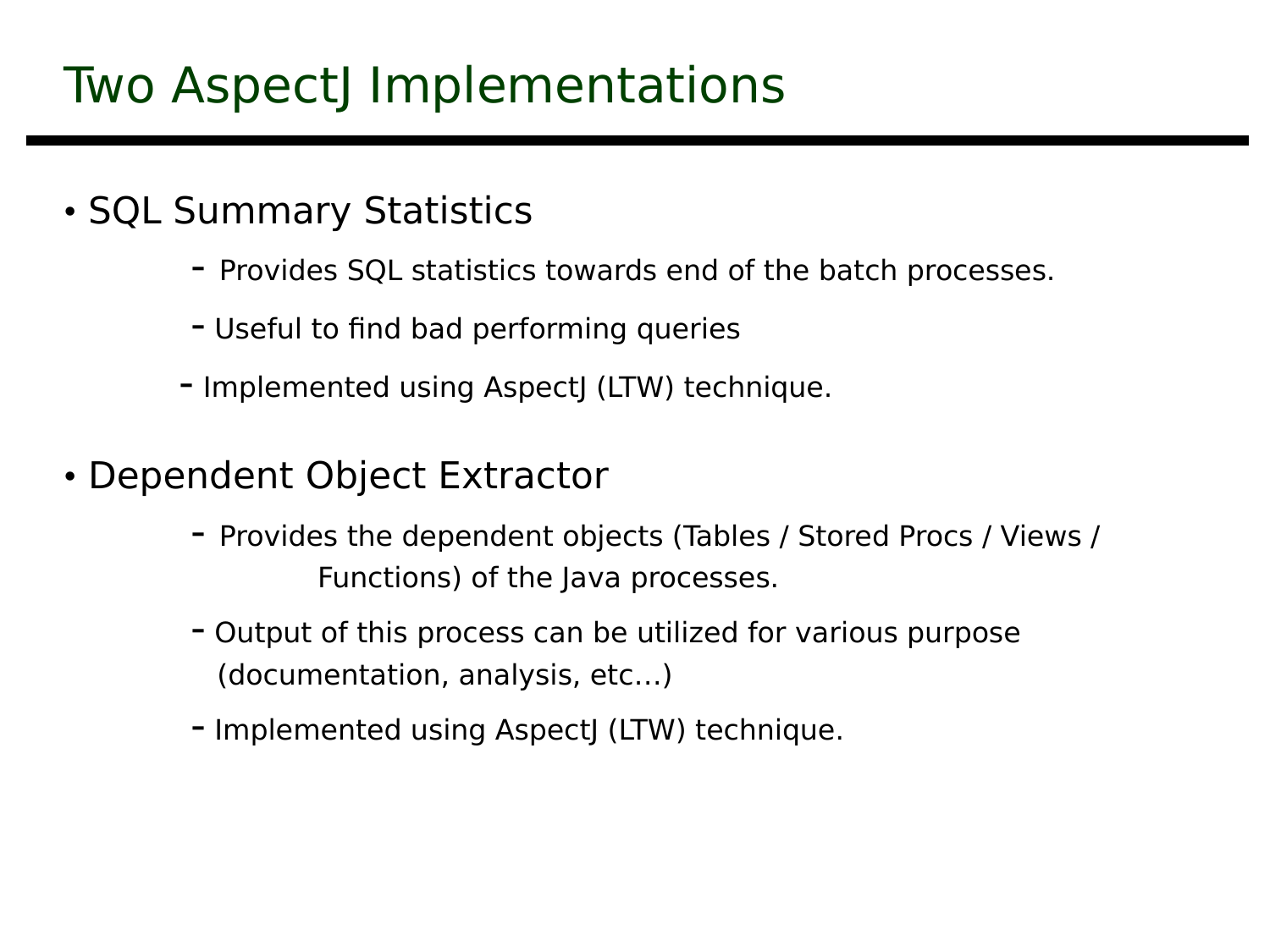

| Two AspectJ Implementations |
| --- |

• SQL Summary Statistics
	- Provides SQL statistics towards end of the batch processes.
	- Useful to find bad performing queries
             - Implemented using AspectJ (LTW) technique.

• Dependent Object Extractor
	- Provides the dependent objects (Tables / Stored Procs / Views / 		Functions) of the Java processes.
	- Output of this process can be utilized for various purpose 	  	   (documentation, analysis, etc…)
	- Implemented using AspectJ (LTW) technique.